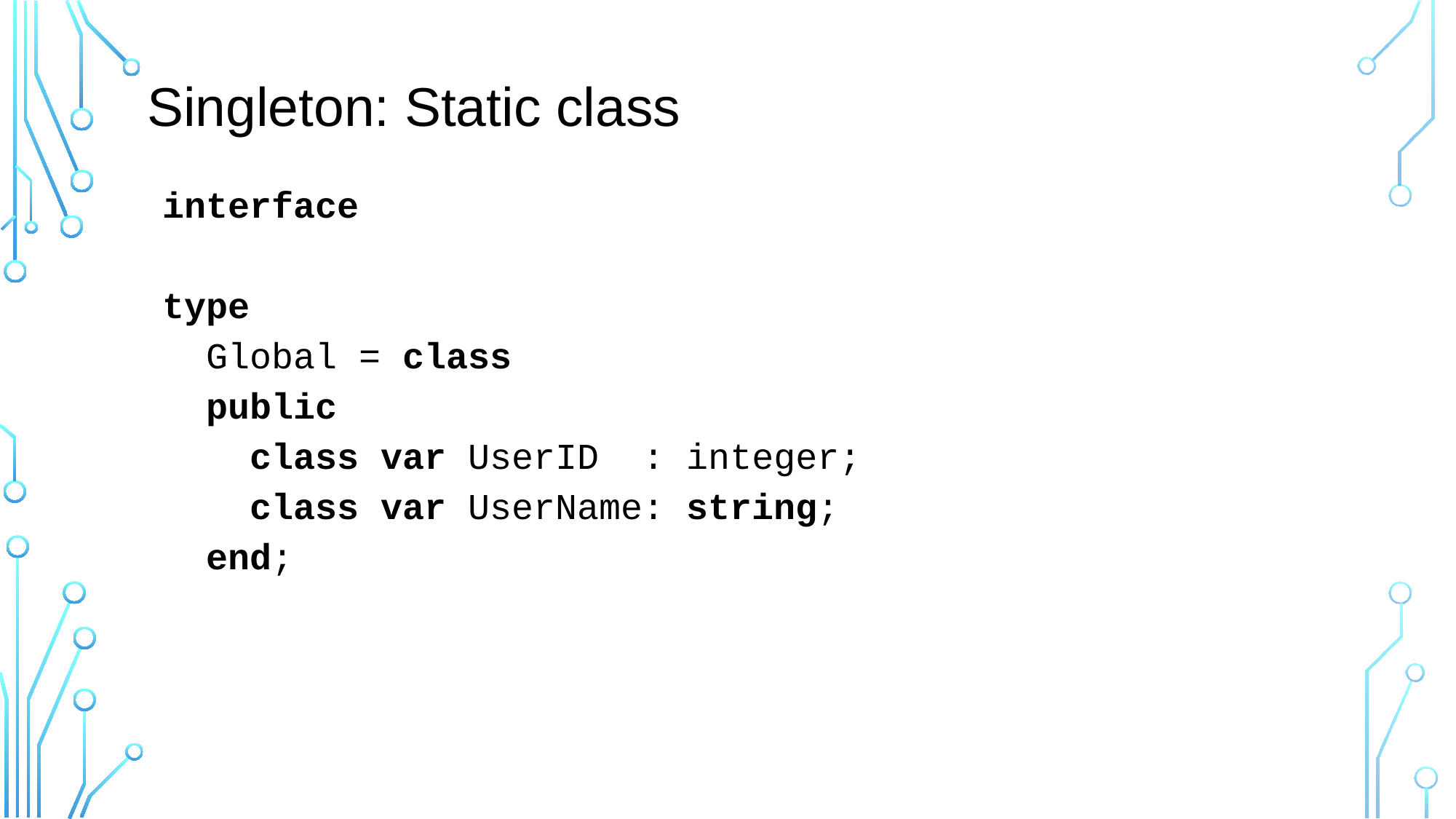

Singleton: Static class
interface

type
  Global = class
  public
    class var UserID  : integer;
    class var UserName: string;
  end;